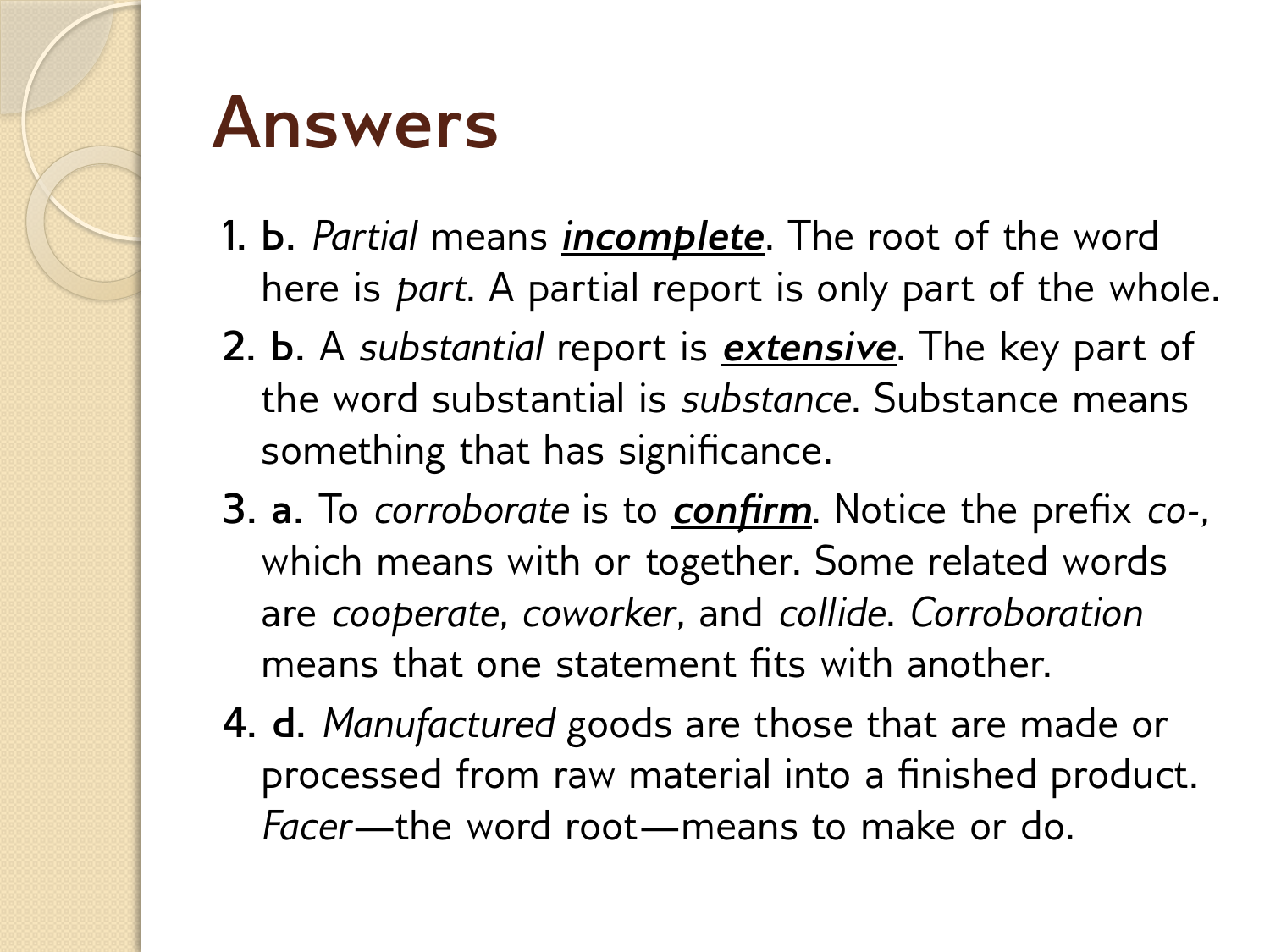

# Answers
1. b. Partial means incomplete. The root of the word here is part. A partial report is only part of the whole.
2. b. A substantial report is extensive. The key part of the word substantial is substance. Substance means something that has significance.
3. a. To corroborate is to confirm. Notice the prefix co-, which means with or together. Some related words are cooperate, coworker, and collide. Corroboration means that one statement fits with another.
4. d. Manufactured goods are those that are made or processed from raw material into a finished product. Facer—the word root—means to make or do.